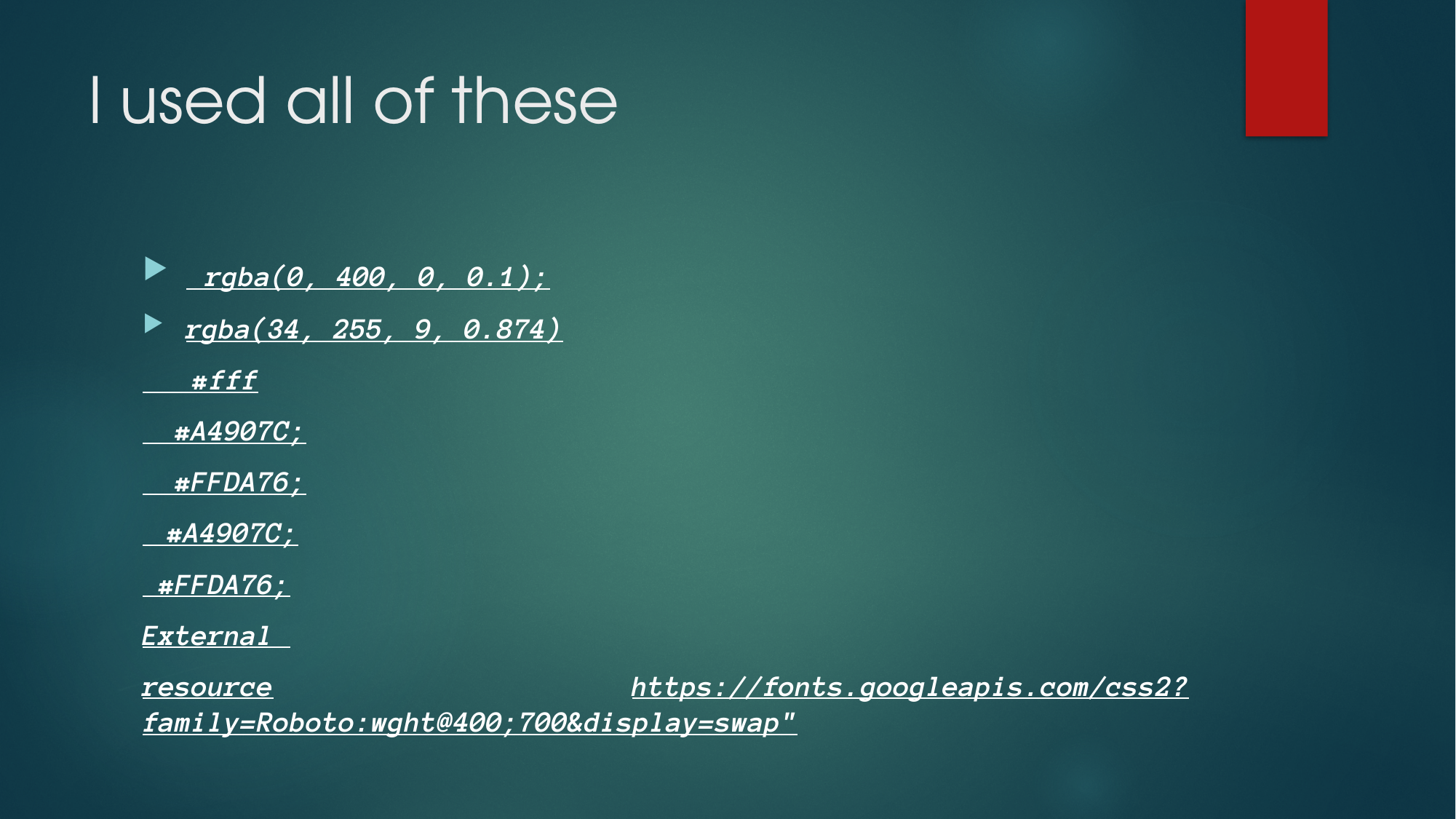

# I used all of these
 rgba(0, 400, 0, 0.1);
rgba(34, 255, 9, 0.874)
      #fff
  #A4907C;
  #FFDA76;
   #A4907C;
 #FFDA76;
External
resource https://fonts.googleapis.com/css2?family=Roboto:wght@400;700&display=swap"